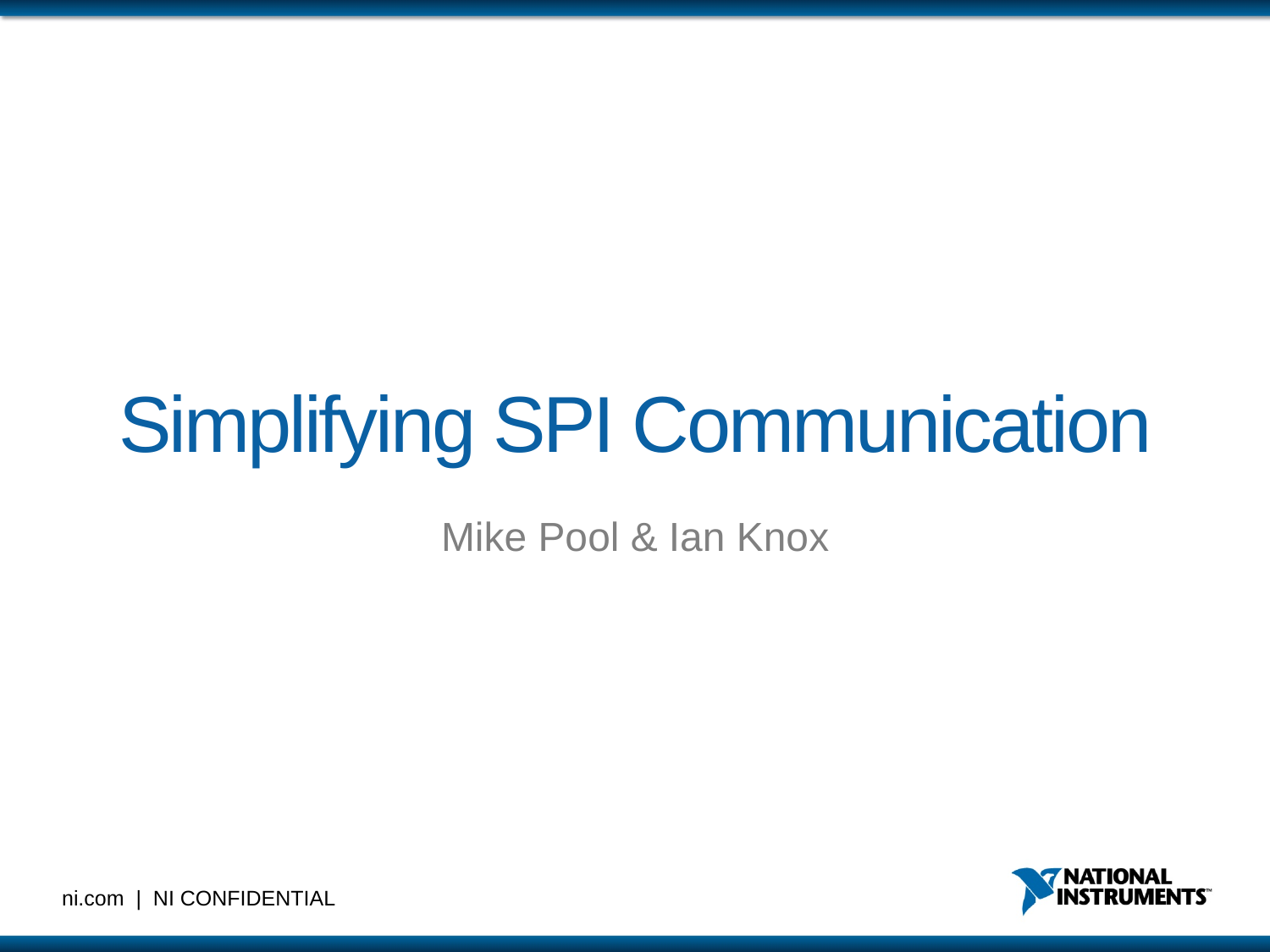

# Simplifying SPI Communication
Mike Pool & Ian Knox